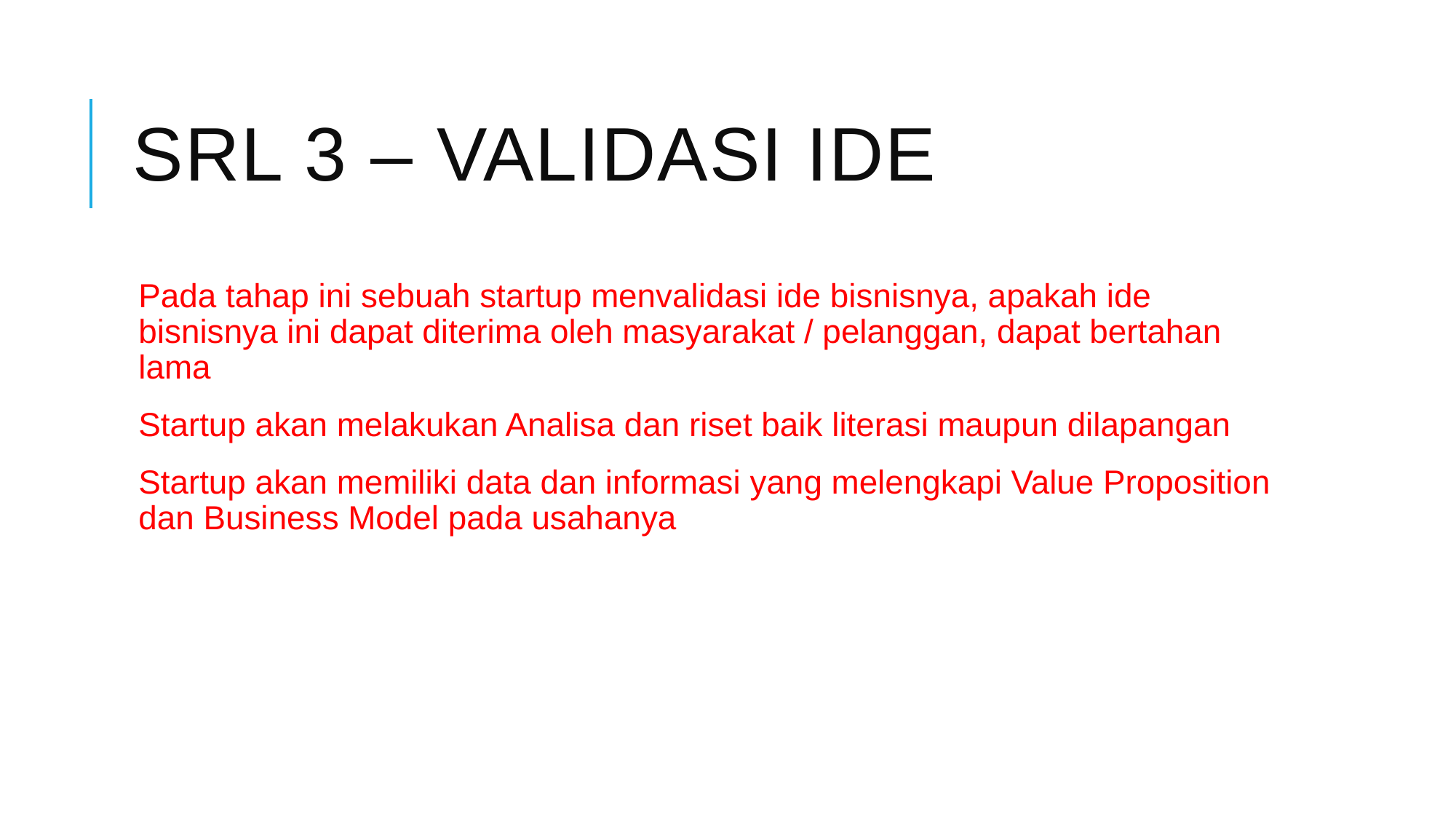

# SRL 3 – Validasi Ide
Pada tahap ini sebuah startup menvalidasi ide bisnisnya, apakah ide bisnisnya ini dapat diterima oleh masyarakat / pelanggan, dapat bertahan lama
Startup akan melakukan Analisa dan riset baik literasi maupun dilapangan
Startup akan memiliki data dan informasi yang melengkapi Value Proposition dan Business Model pada usahanya